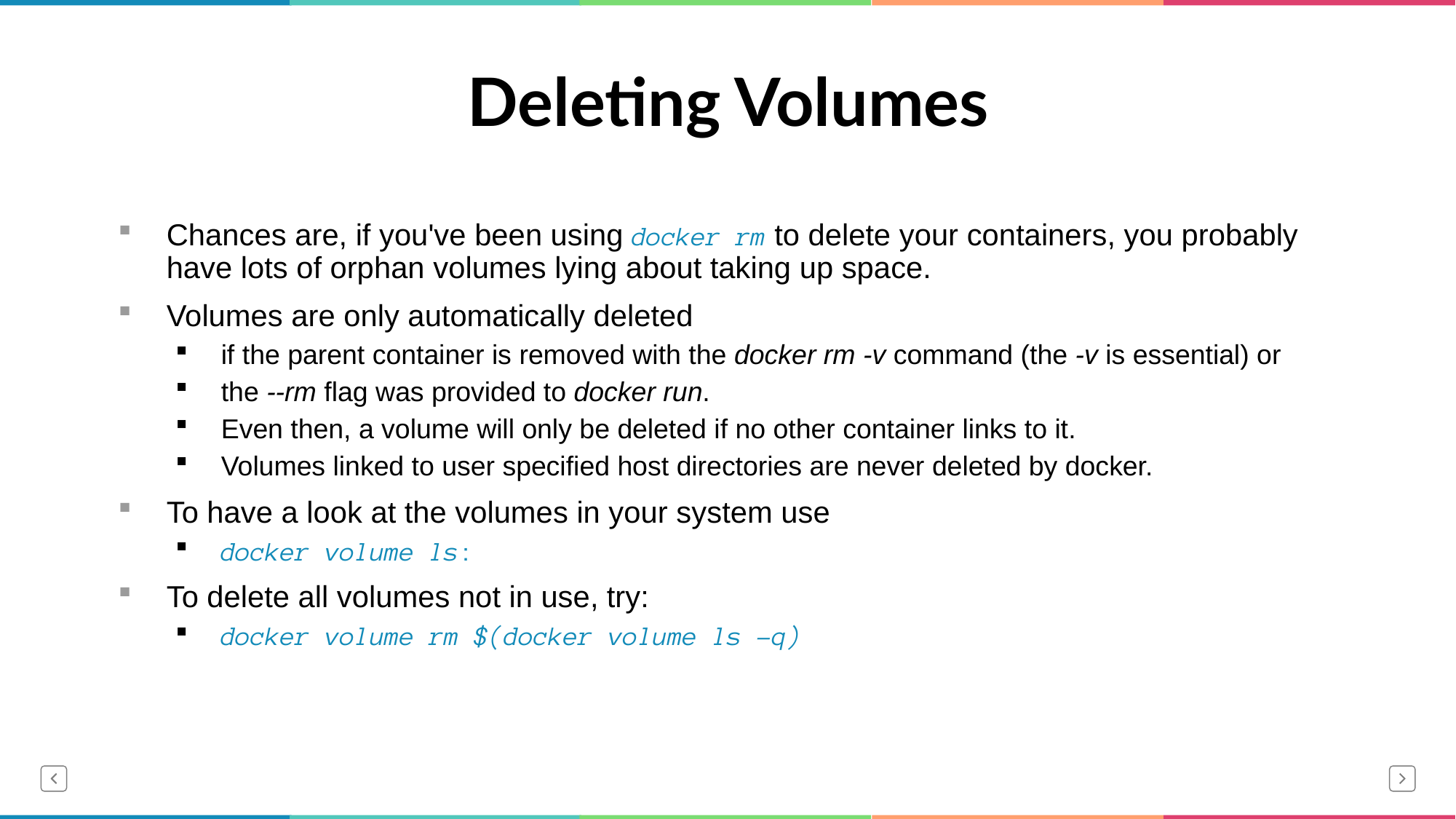

# Deleting Volumes

Chances are, if you've been using docker rm to delete your containers, you probably have lots of orphan volumes lying about taking up space.
Volumes are only automatically deleted
if the parent container is removed with the docker rm -v command (the -v is essential) or
the --rm flag was provided to docker run.
Even then, a volume will only be deleted if no other container links to it.
Volumes linked to user specified host directories are never deleted by docker.
To have a look at the volumes in your system use
docker volume ls:
To delete all volumes not in use, try:
docker volume rm $(docker volume ls -q)